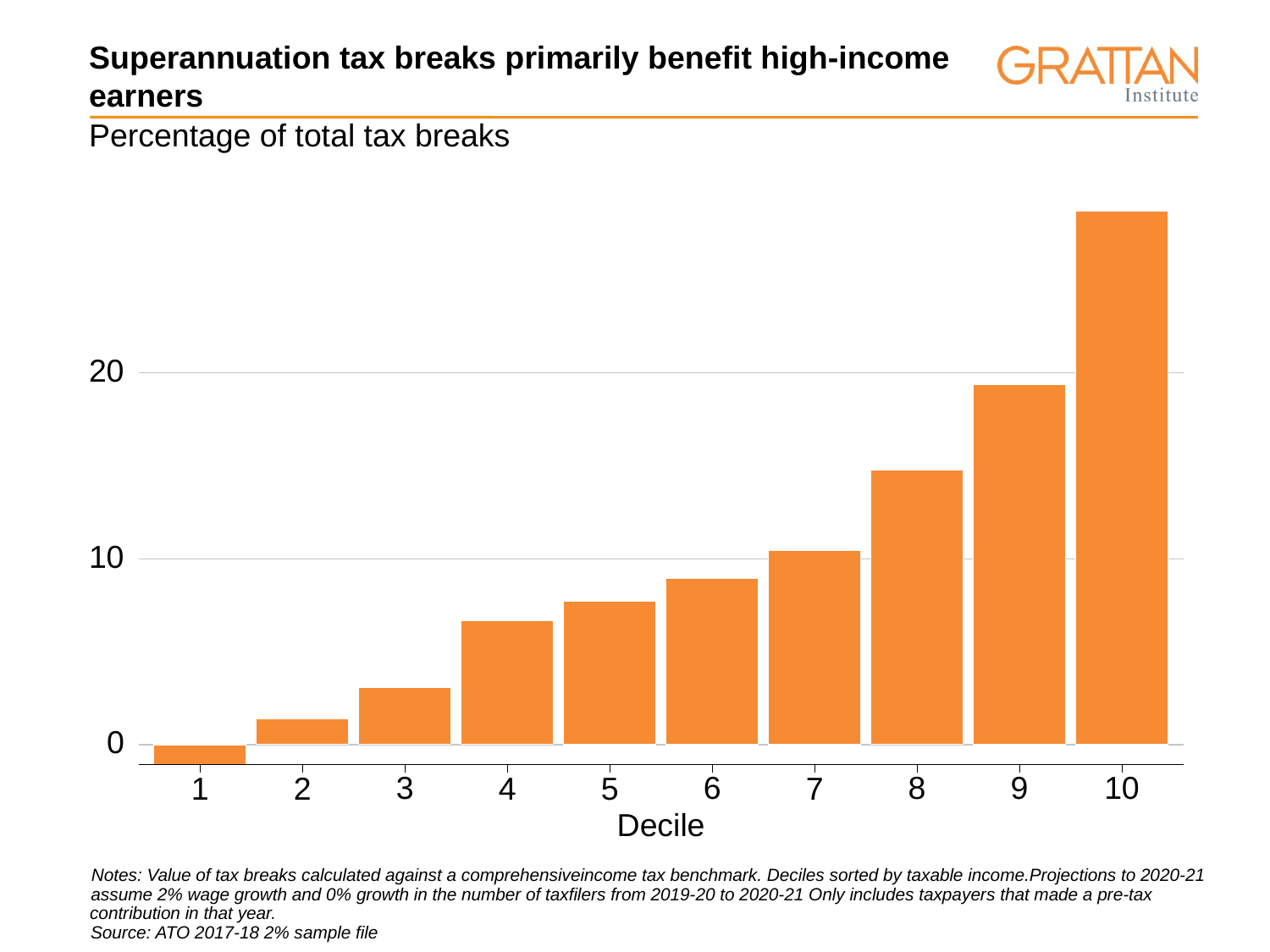

# Superannuation tax breaks primarily benefit high-income earners
Percentage of total tax breaks

20

10

0

3
6
8
9
10
1
2
5
4
7
Decile
Notes: Value of tax breaks calculated against a comprehensiveincome tax benchmark. Deciles sorted by taxable income.Projections to 2020-21
assume 2% wage growth and 0% growth in the number of taxfilers from 2019-20 to 2020-21 Only includes taxpayers that made a pre-tax
contribution in that year.
Source: ATO 2017-18 2% sample file